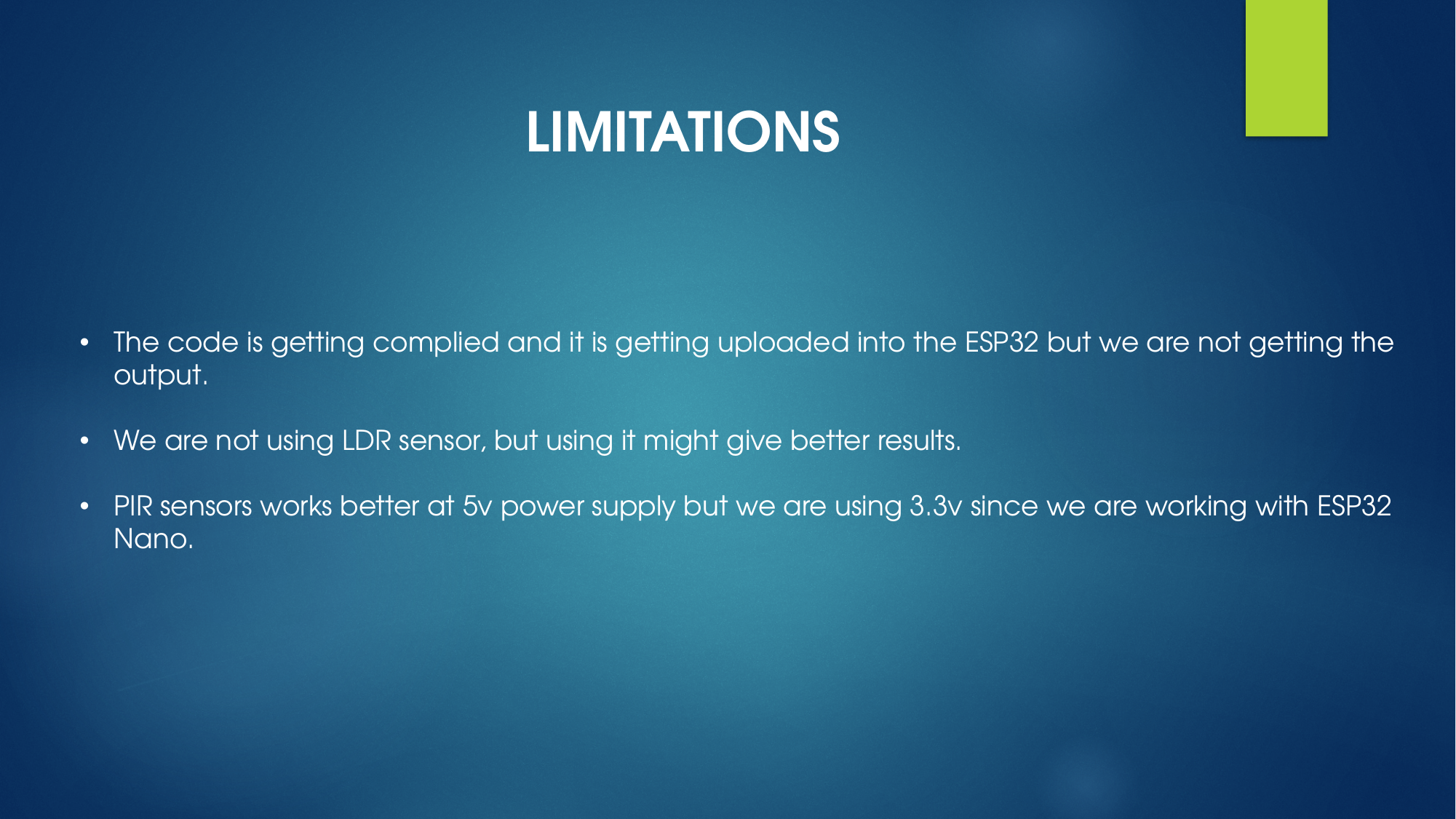

LIMITATIONS
The code is getting complied and it is getting uploaded into the ESP32 but we are not getting the output.

We are not using LDR sensor, but using it might give better results.

PIR sensors works better at 5v power supply but we are using 3.3v since we are working with ESP32 Nano.